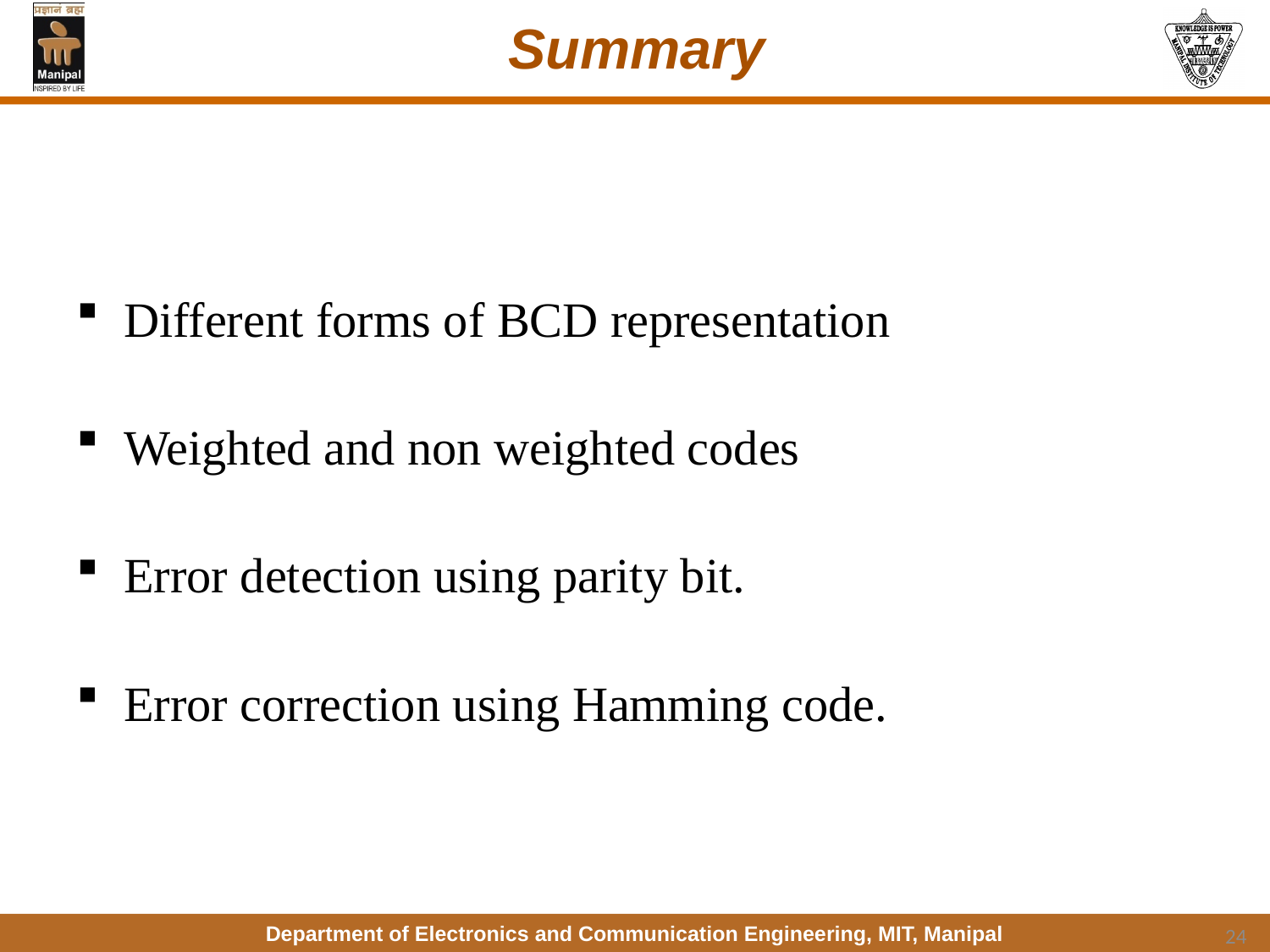

# Summary
Different forms of BCD representation
Weighted and non weighted codes
Error detection using parity bit.
Error correction using Hamming code.
24